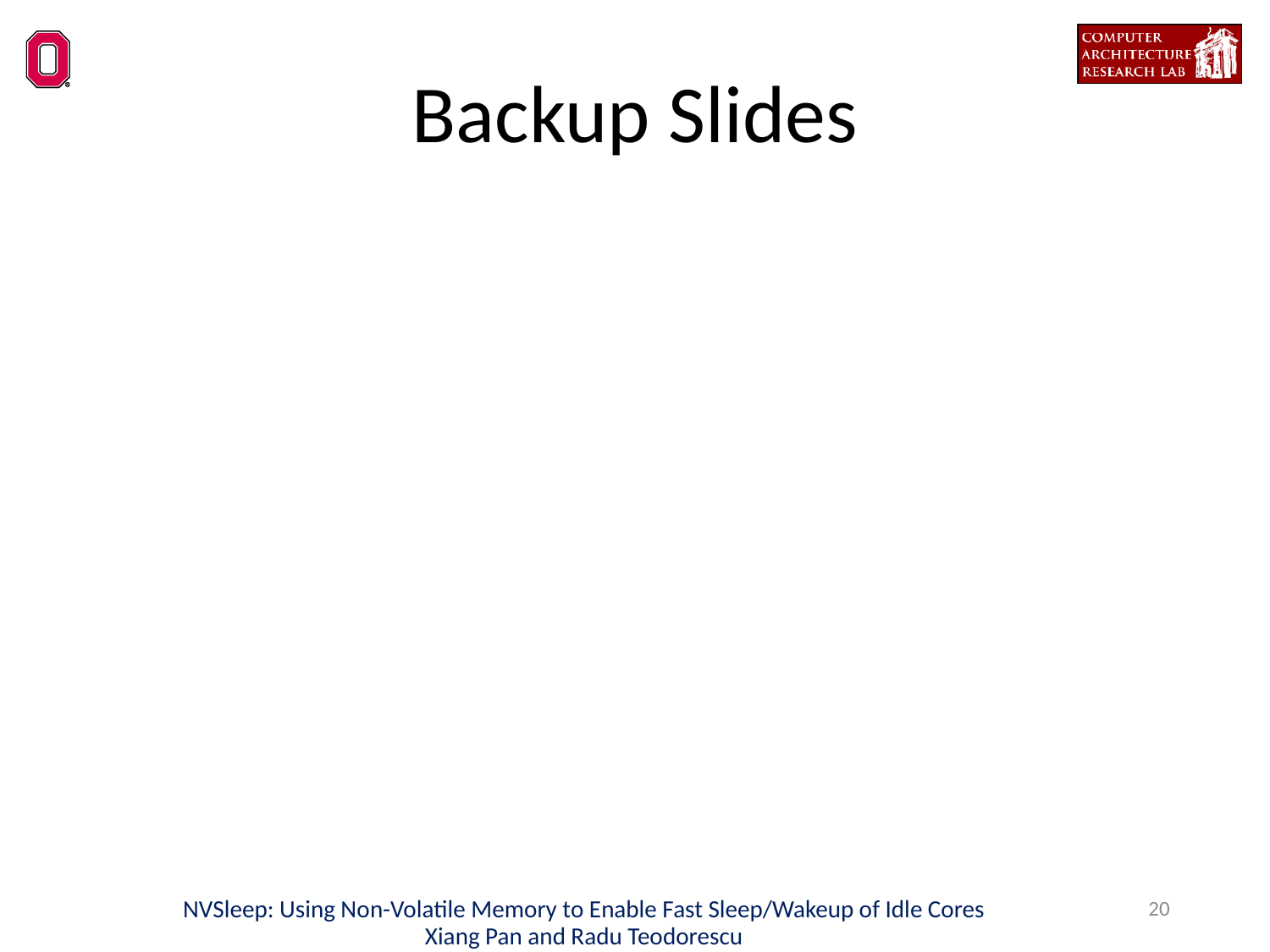

Backup Slides

20
NVSleep: Using Non-Volatile Memory to Enable Fast Sleep/Wakeup of Idle Cores
Xiang Pan and Radu Teodorescu